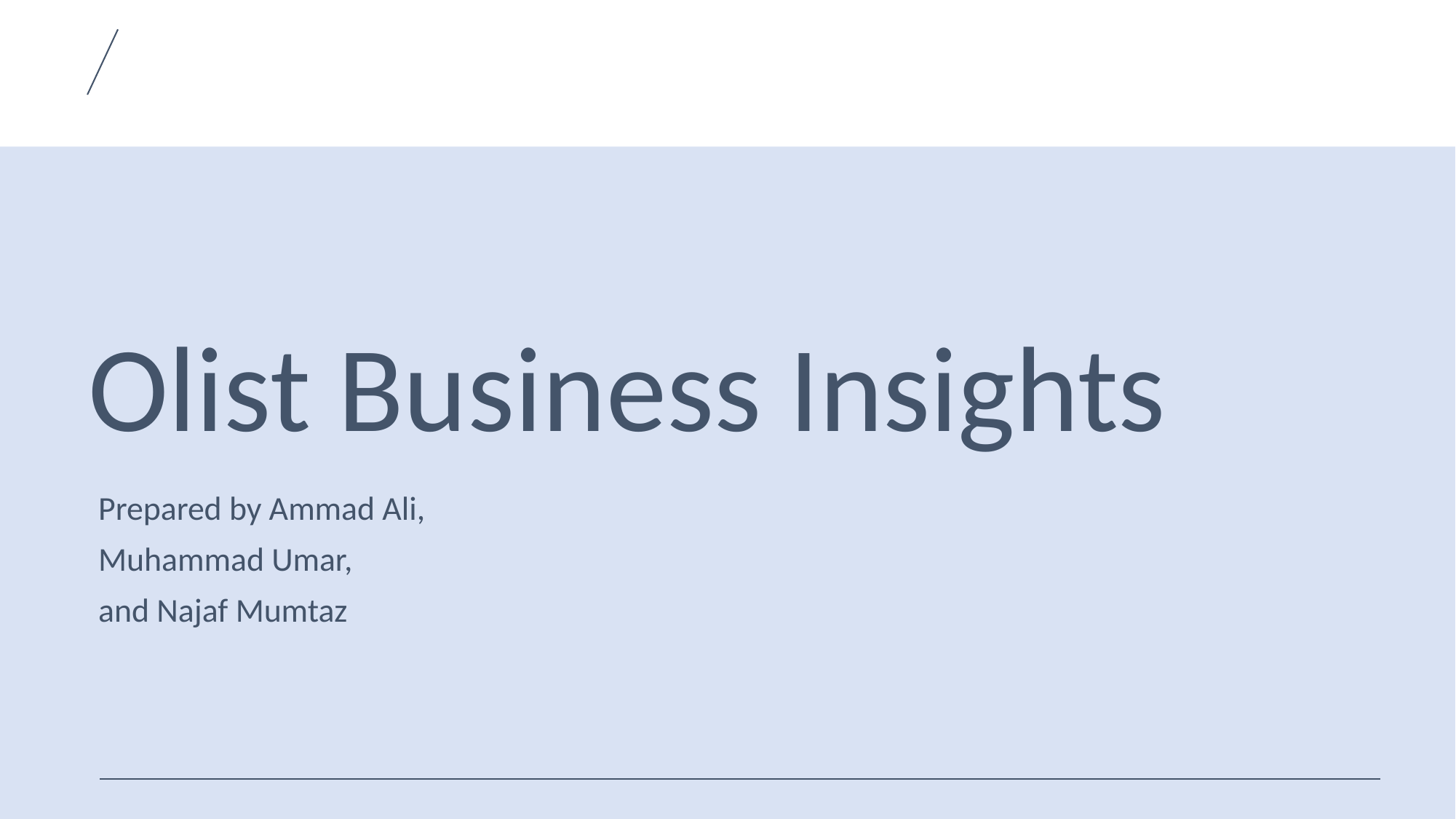

# Olist Business Insights
Prepared by Ammad Ali,
Muhammad Umar,
and Najaf Mumtaz